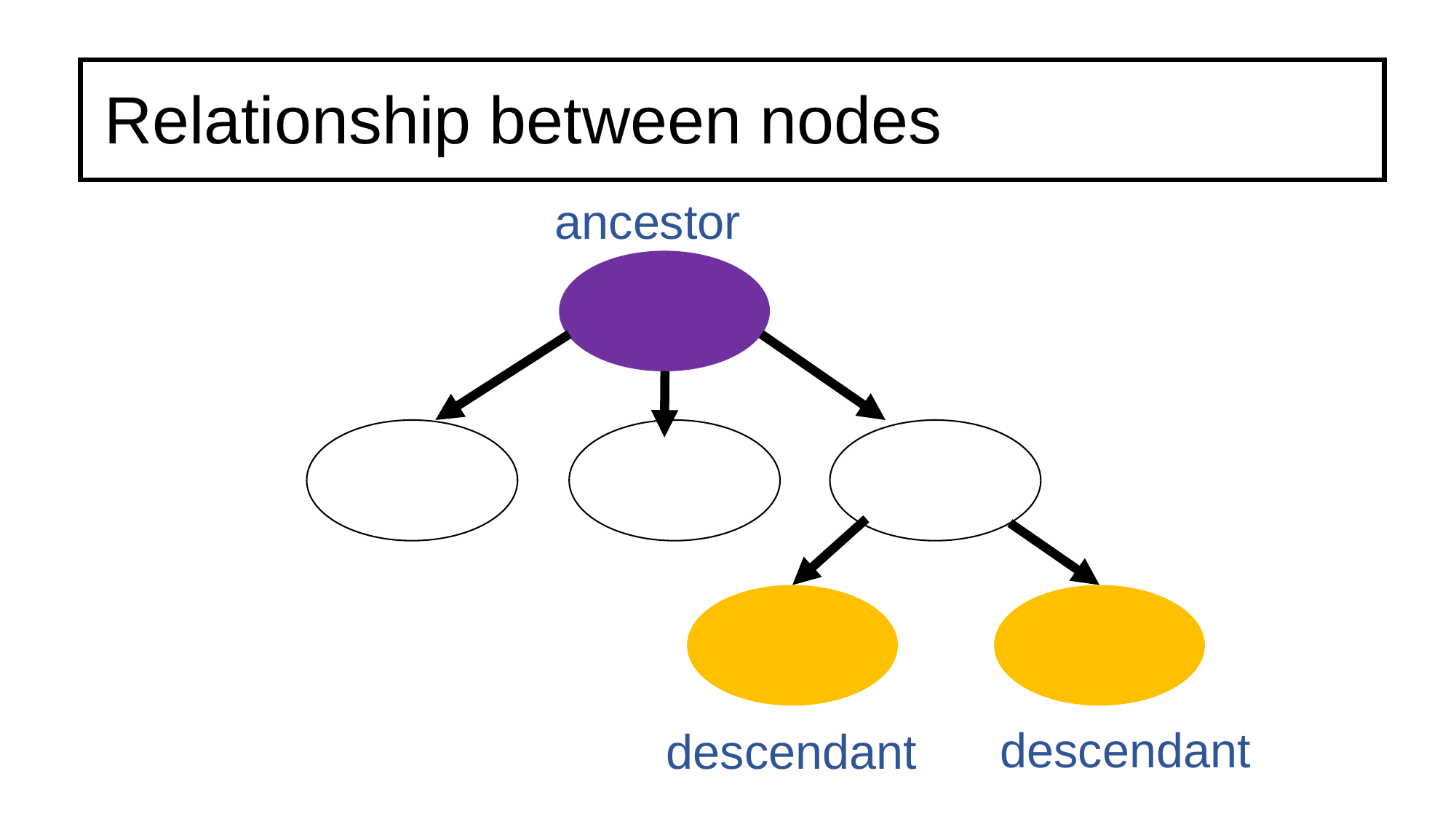

# Relationship between nodes

ancestor

descendant
descendant